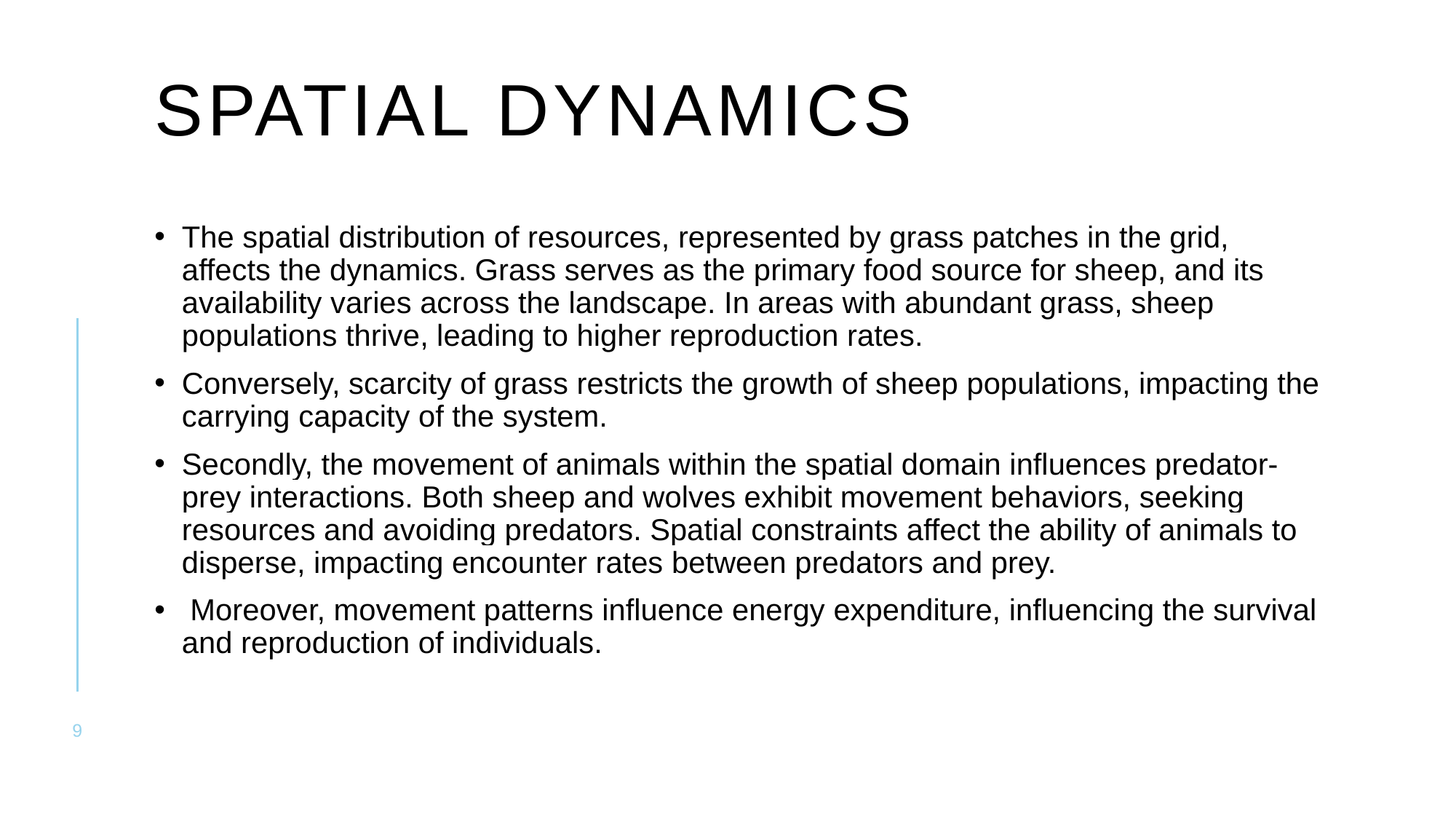

# Spatial dynamics
The spatial distribution of resources, represented by grass patches in the grid, affects the dynamics. Grass serves as the primary food source for sheep, and its availability varies across the landscape. In areas with abundant grass, sheep populations thrive, leading to higher reproduction rates.
Conversely, scarcity of grass restricts the growth of sheep populations, impacting the carrying capacity of the system.
Secondly, the movement of animals within the spatial domain influences predator-prey interactions. Both sheep and wolves exhibit movement behaviors, seeking resources and avoiding predators. Spatial constraints affect the ability of animals to disperse, impacting encounter rates between predators and prey.
 Moreover, movement patterns influence energy expenditure, influencing the survival and reproduction of individuals.
9